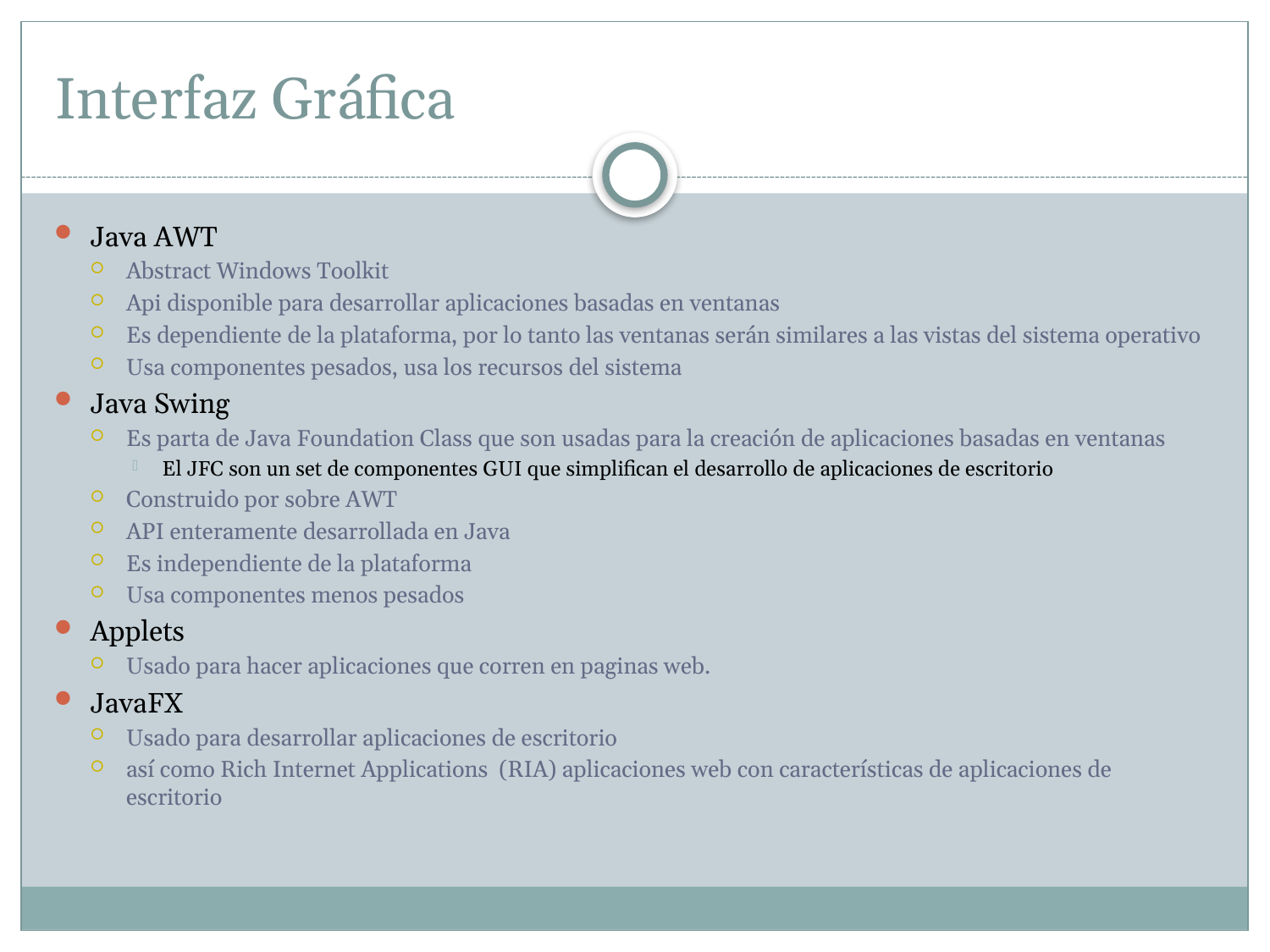

# Interfaz Gráfica
Java AWT
Abstract Windows Toolkit
Api disponible para desarrollar aplicaciones basadas en ventanas
Es dependiente de la plataforma, por lo tanto las ventanas serán similares a las vistas del sistema operativo
Usa componentes pesados, usa los recursos del sistema
Java Swing
Es parta de Java Foundation Class que son usadas para la creación de aplicaciones basadas en ventanas
El JFC son un set de componentes GUI que simplifican el desarrollo de aplicaciones de escritorio
Construido por sobre AWT
API enteramente desarrollada en Java
Es independiente de la plataforma
Usa componentes menos pesados
Applets
Usado para hacer aplicaciones que corren en paginas web.
JavaFX
Usado para desarrollar aplicaciones de escritorio
así como Rich Internet Applications  (RIA) aplicaciones web con características de aplicaciones de escritorio